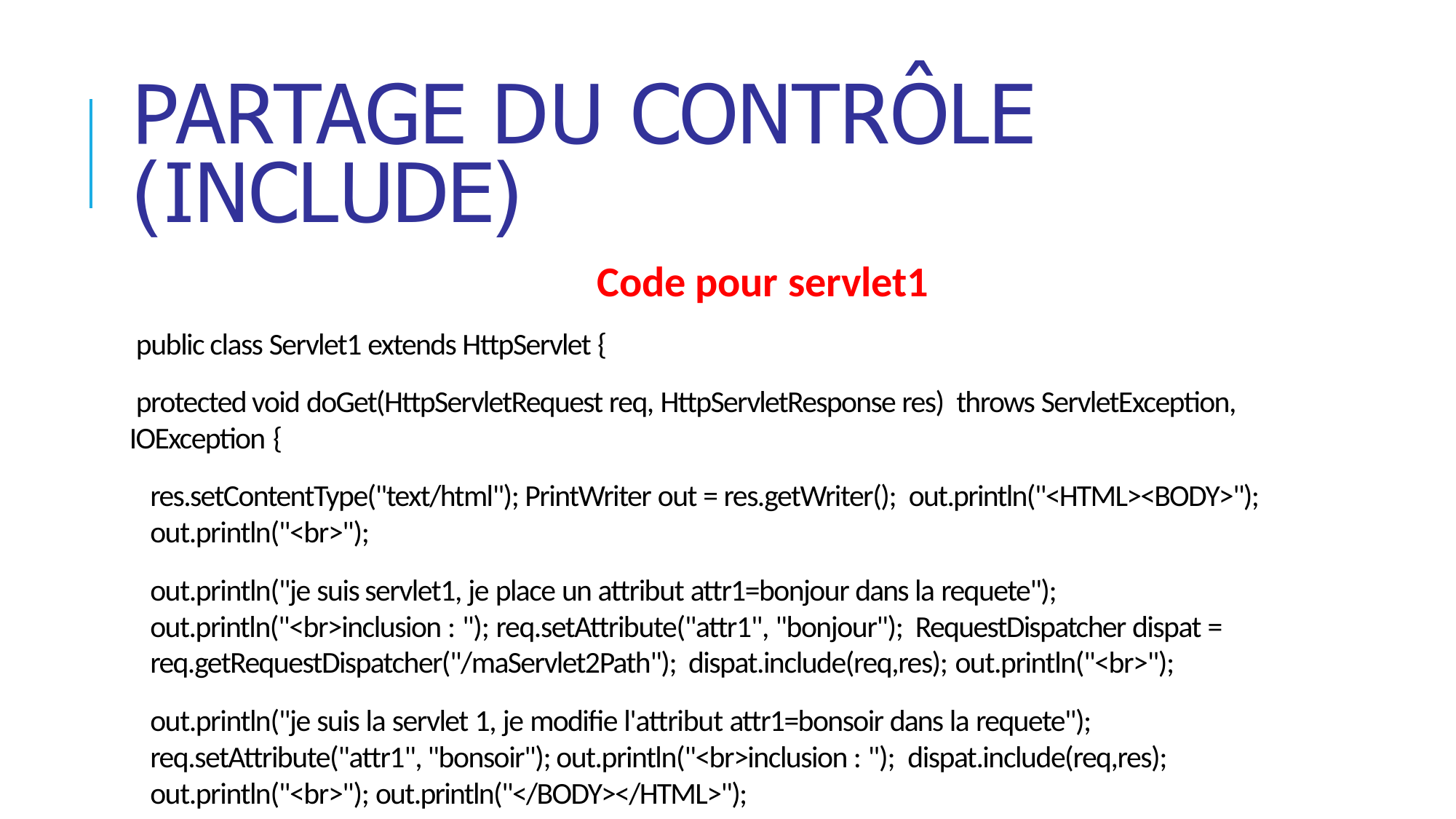

# Partage du contrôle (include)
Code pour servlet1
public class Servlet1 extends HttpServlet {
protected void doGet(HttpServletRequest req, HttpServletResponse res)  throws ServletException, IOException {
res.setContentType("text/html"); PrintWriter out = res.getWriter();  out.println("<HTML><BODY>"); out.println("<br>");
out.println("je suis servlet1, je place un attribut attr1=bonjour dans la requete");  out.println("<br>inclusion : "); req.setAttribute("attr1", "bonjour");  RequestDispatcher dispat = req.getRequestDispatcher("/maServlet2Path");  dispat.include(req,res); out.println("<br>");
out.println("je suis la servlet 1, je modifie l'attribut attr1=bonsoir dans la requete");  req.setAttribute("attr1", "bonsoir"); out.println("<br>inclusion : ");  dispat.include(req,res); out.println("<br>"); out.println("</BODY></HTML>");